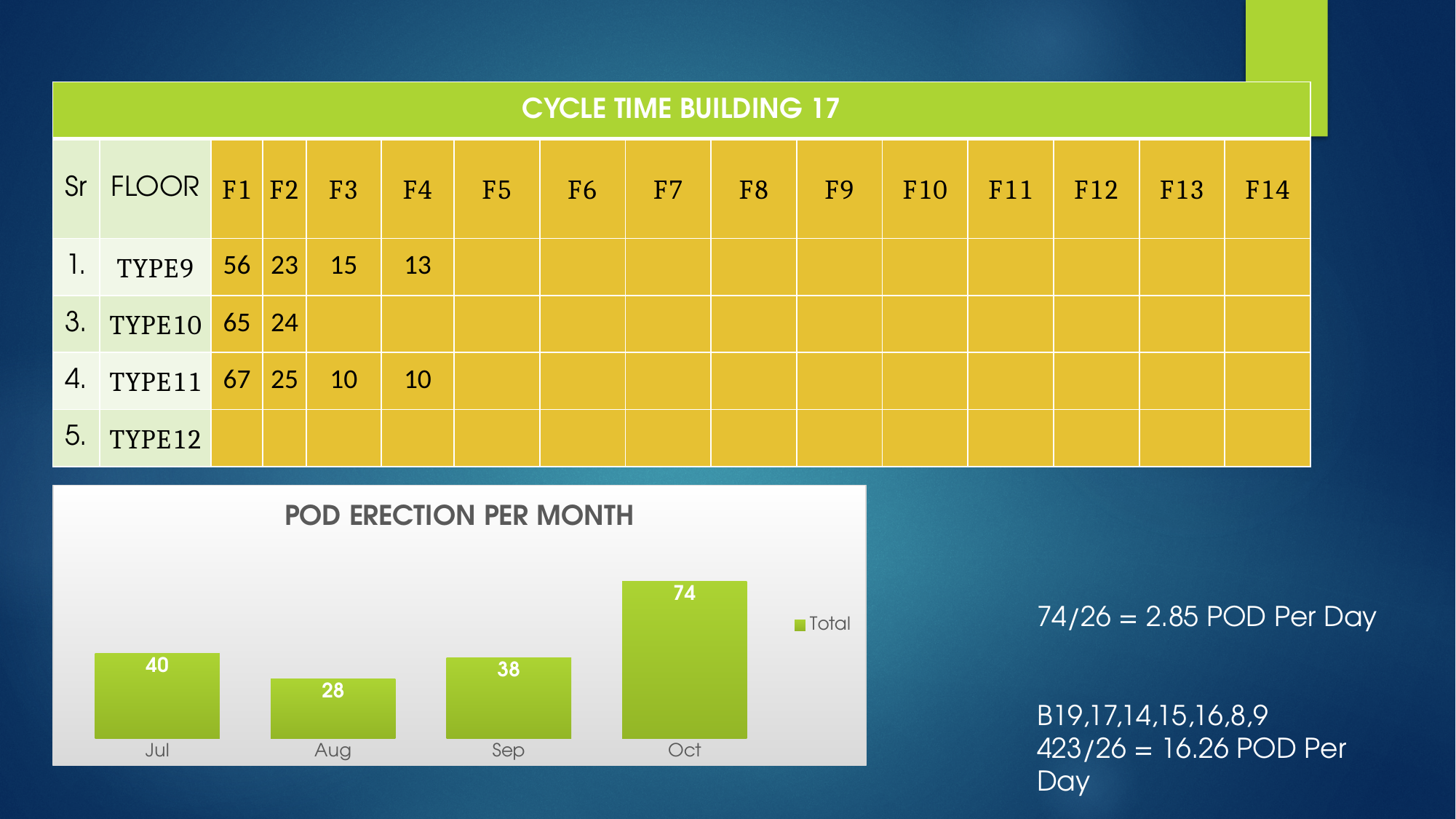

| CYCLE TIME BUILDING 17 |  | PLAN FTM MAR 24 |  |  |  |  |  |  |  |  |  |  |  |  |  |
| --- | --- | --- | --- | --- | --- | --- | --- | --- | --- | --- | --- | --- | --- | --- | --- |
| Sr | FLOOR | F1 | F2 | F3 | F4 | F5 | F6 | F7 | F8 | F9 | F10 | F11 | F12 | F13 | F14 |
| 1. | TYPE9 | 56 | 23 | 15 | 13 |  |  |  |  |  |  |  |  |  |  |
| 3. | TYPE10 | 65 | 24 |  |  |  |  |  |  |  |  |  |  |  |  |
| 4. | TYPE11 | 67 | 25 | 10 | 10 |  |  |  |  |  |  |  |  |  |  |
| 5. | TYPE12 |  |  |  |  |  |  |  |  |  |  |  |  |  |  |

### Chart: POD ERECTION PER MONTH

| Category | Total |
|---|---|
| Jul | 40.0 |
| Aug | 28.0 |
| Sep | 38.0 |
| Oct | 74.0 |
74/26 = 2.85 POD Per Day
B19,17,14,15,16,8,9
423/26 = 16.26 POD Per Day